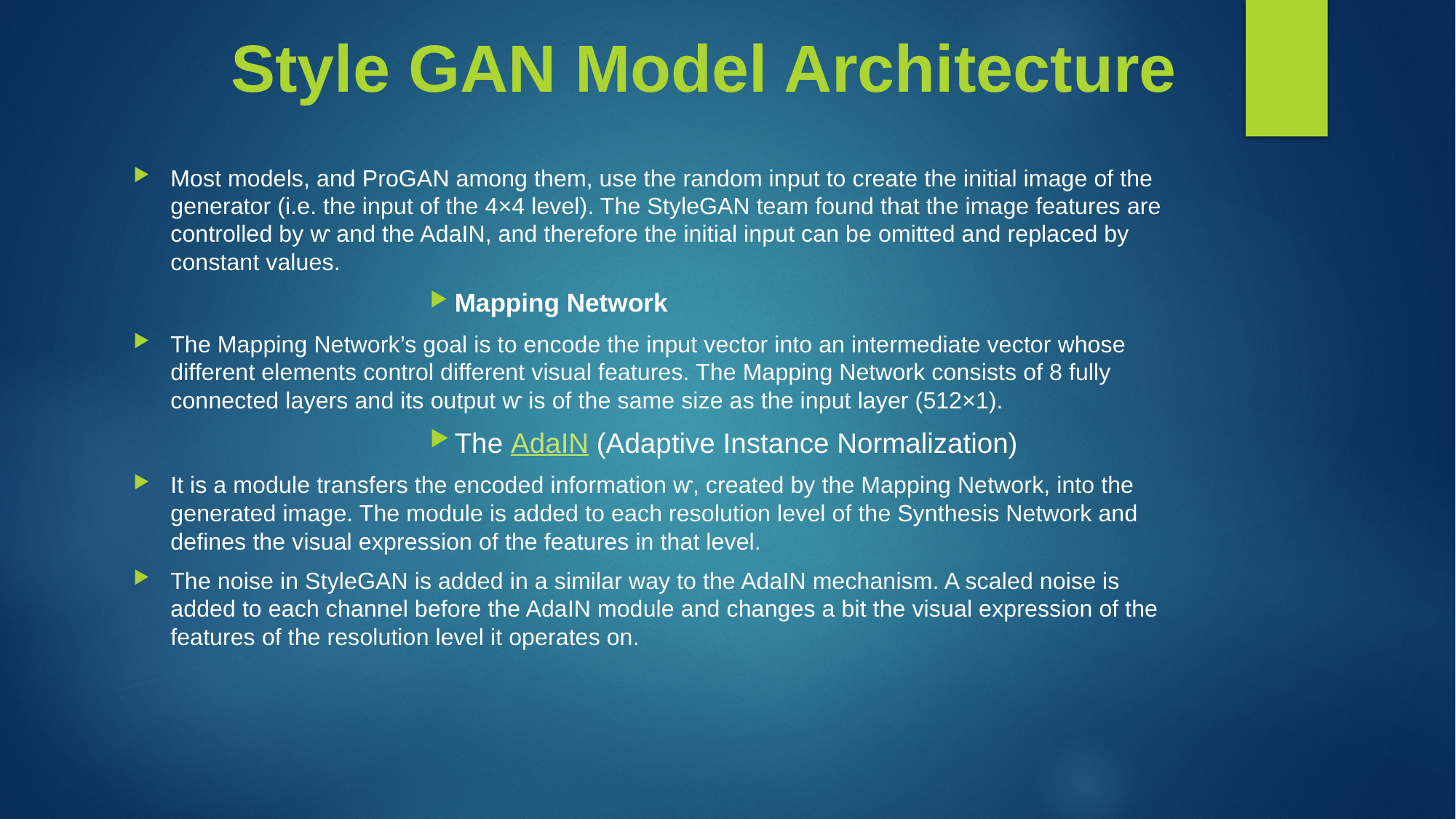

# Style GAN Model Architecture
Most models, and ProGAN among them, use the random input to create the initial image of the generator (i.e. the input of the 4×4 level). The StyleGAN team found that the image features are controlled by ⱳ and the AdaIN, and therefore the initial input can be omitted and replaced by constant values.
Mapping Network
The Mapping Network’s goal is to encode the input vector into an intermediate vector whose different elements control different visual features. The Mapping Network consists of 8 fully connected layers and its output ⱳ is of the same size as the input layer (512×1).
The AdaIN (Adaptive Instance Normalization)
It is a module transfers the encoded information ⱳ, created by the Mapping Network, into the generated image. The module is added to each resolution level of the Synthesis Network and defines the visual expression of the features in that level.
The noise in StyleGAN is added in a similar way to the AdaIN mechanism. A scaled noise is added to each channel before the AdaIN module and changes a bit the visual expression of the features of the resolution level it operates on.